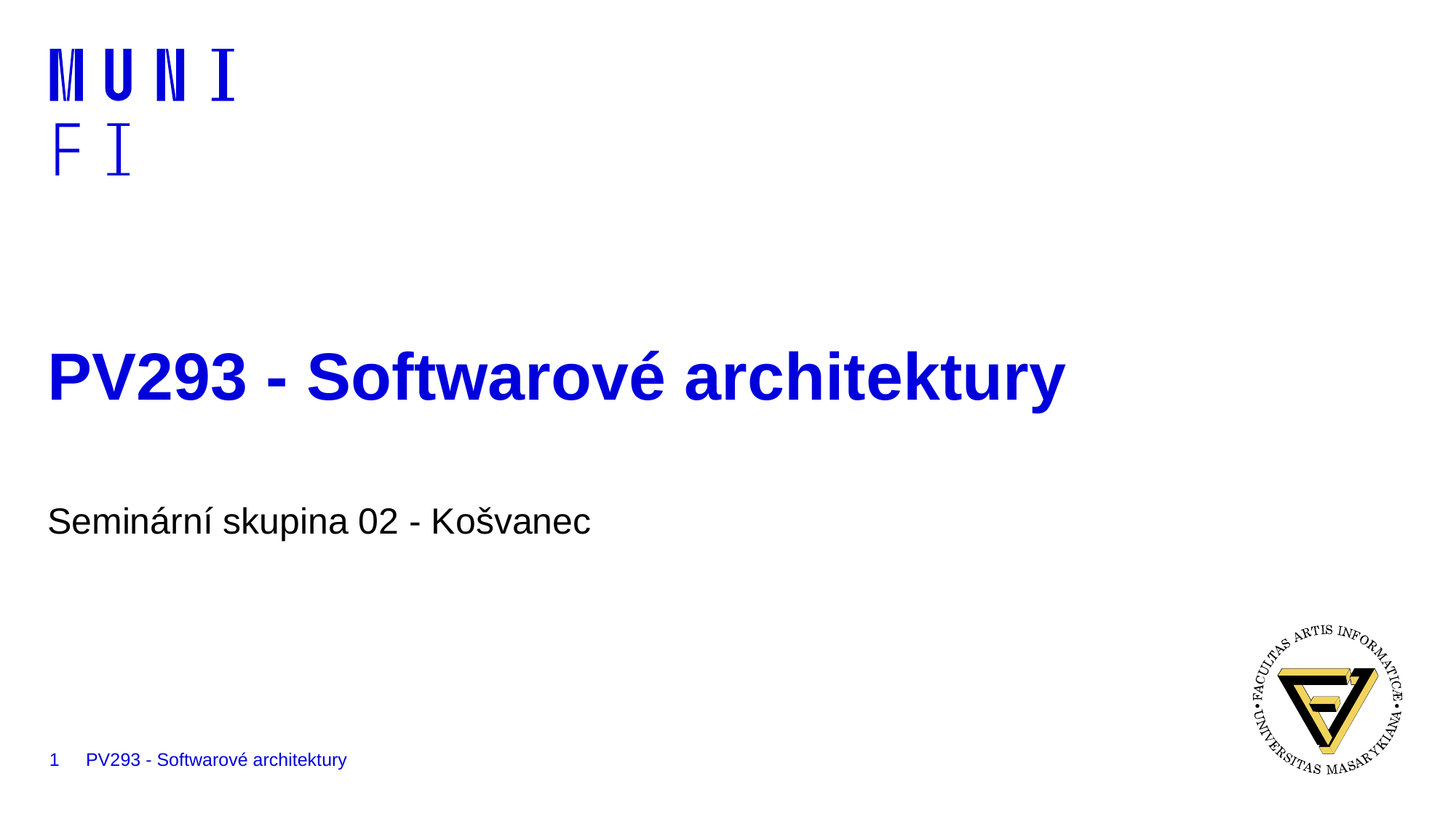

# PV293 - Softwarové architektury
Seminární skupina 02 - Košvanec
1
PV293 - Softwarové architektury